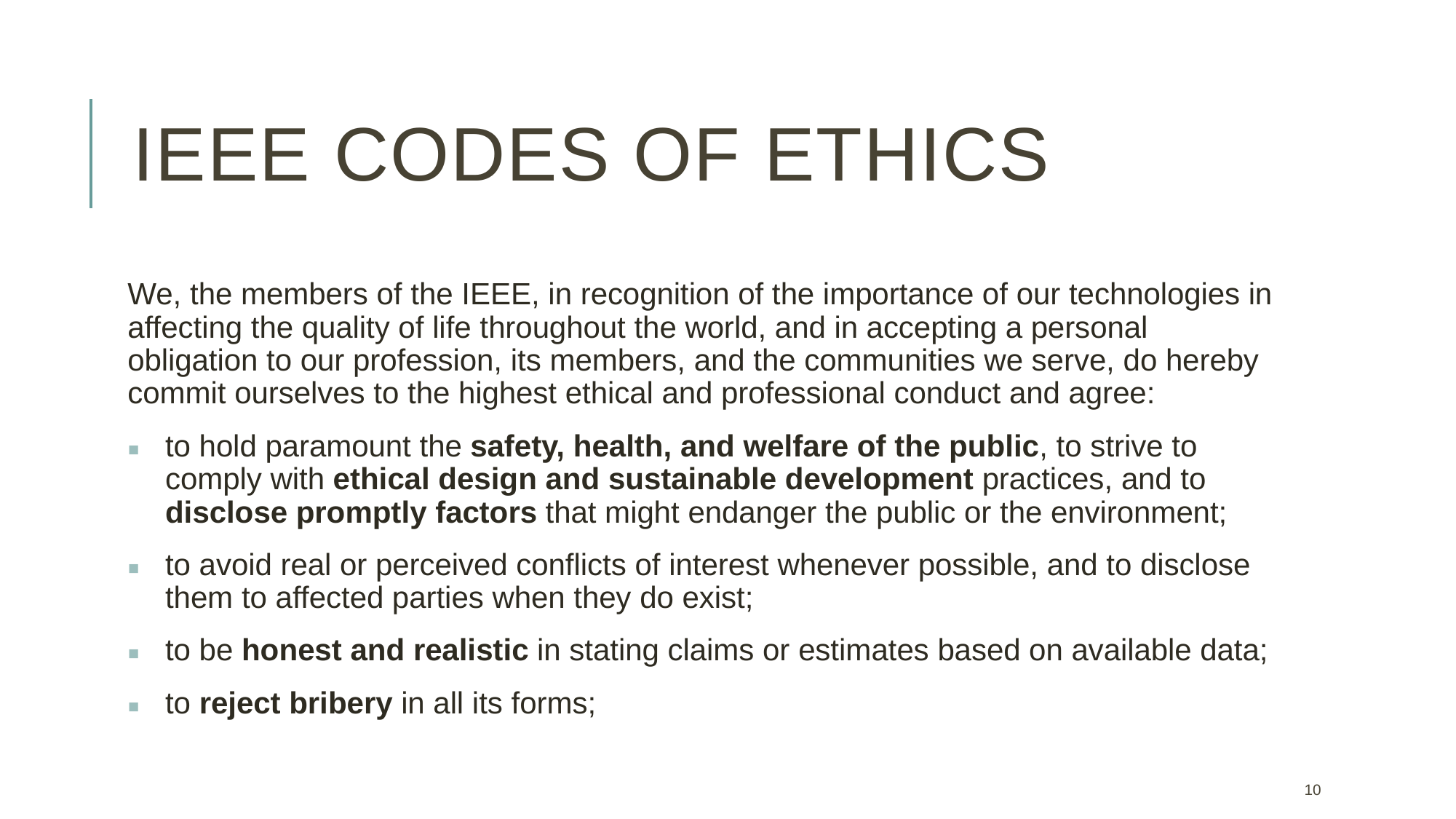

# IEEE CODES OF ETHICS
We, the members of the IEEE, in recognition of the importance of our technologies in affecting the quality of life throughout the world, and in accepting a personal obligation to our profession, its members, and the communities we serve, do hereby commit ourselves to the highest ethical and professional conduct and agree:
to hold paramount the safety, health, and welfare of the public, to strive to comply with ethical design and sustainable development practices, and to disclose promptly factors that might endanger the public or the environment;
to avoid real or perceived conflicts of interest whenever possible, and to disclose them to affected parties when they do exist;
to be honest and realistic in stating claims or estimates based on available data;
to reject bribery in all its forms;
10